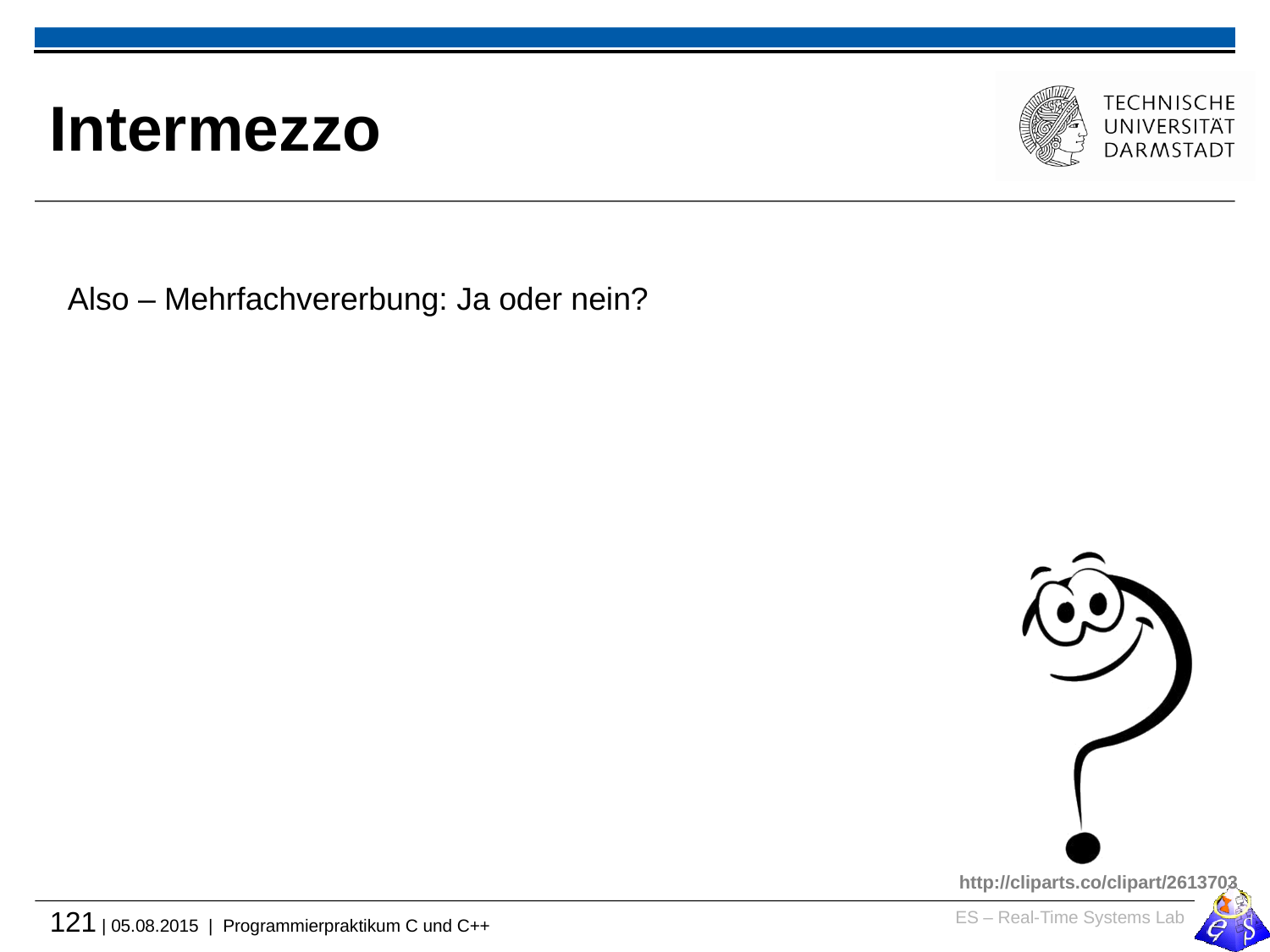

# Intermezzo
Also – Mehrfachvererbung: Ja oder nein?